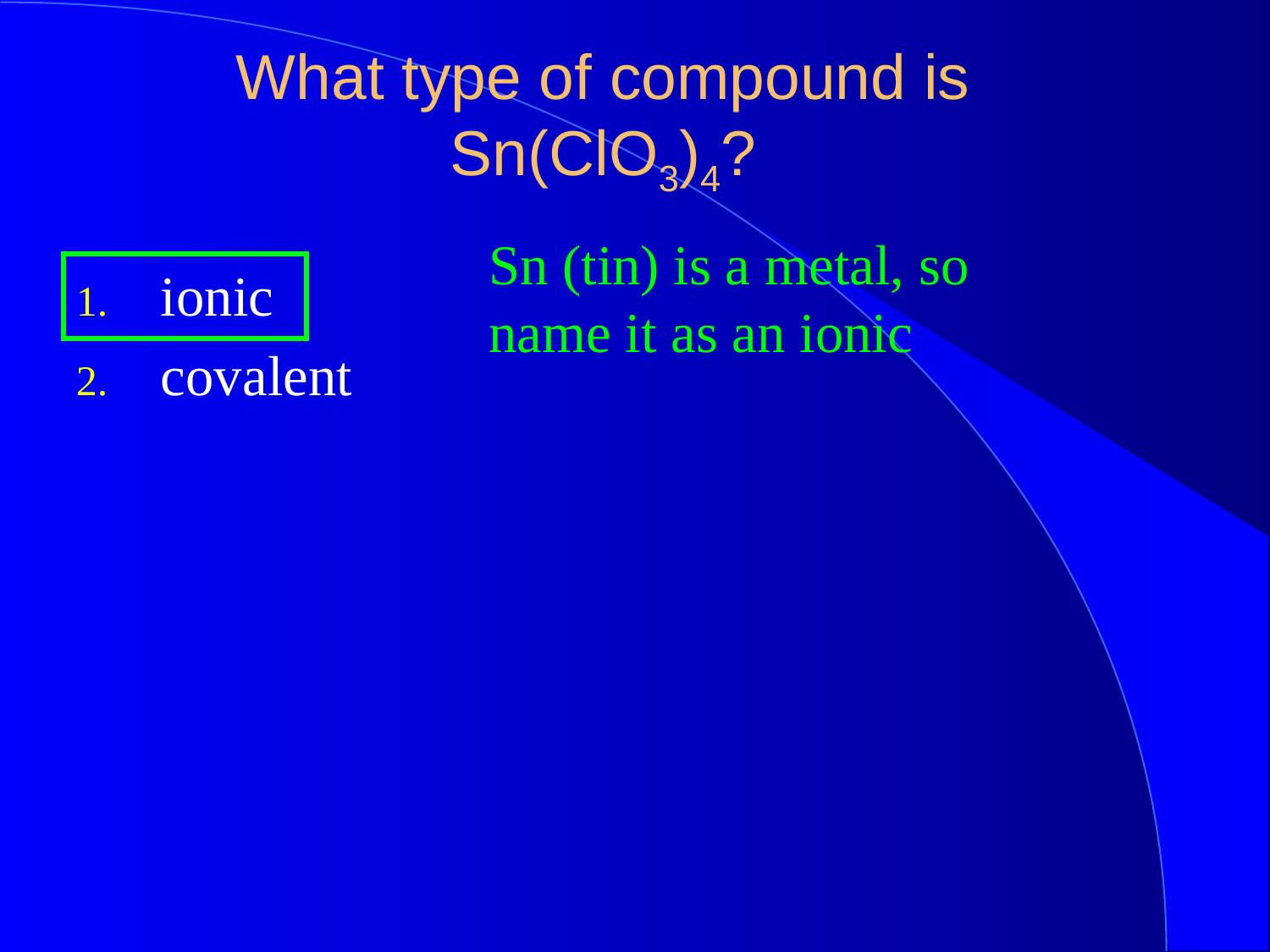

What type of compound is Sn(ClO3)4?
Sn (tin) is a metal, so name it as an ionic
ionic
covalent